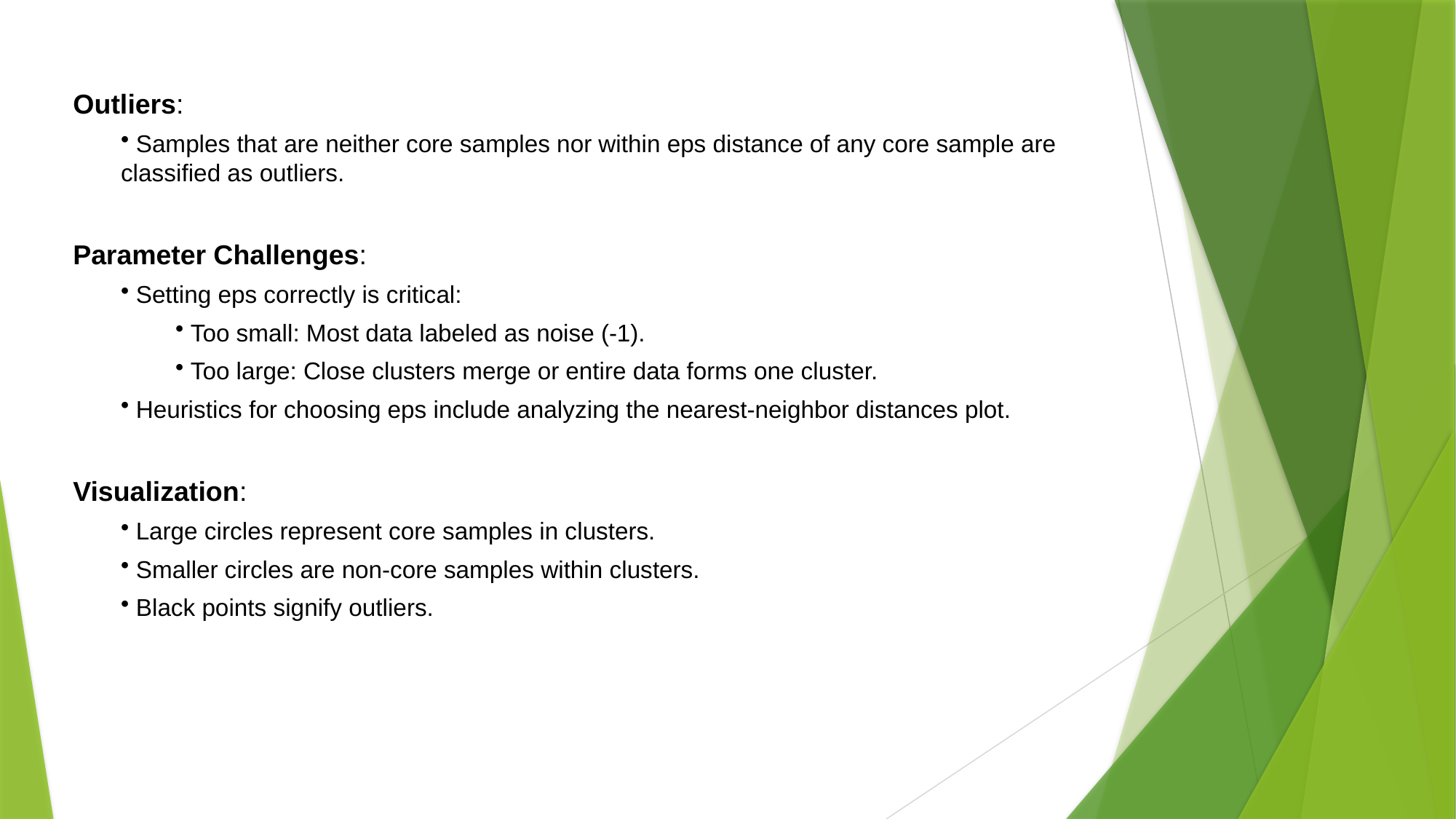

Outliers:
 Samples that are neither core samples nor within eps distance of any core sample are classified as outliers.

Parameter Challenges:
 Setting eps correctly is critical:
 Too small: Most data labeled as noise (-1).
 Too large: Close clusters merge or entire data forms one cluster.
 Heuristics for choosing eps include analyzing the nearest-neighbor distances plot.

Visualization:
 Large circles represent core samples in clusters.
 Smaller circles are non-core samples within clusters.
 Black points signify outliers.